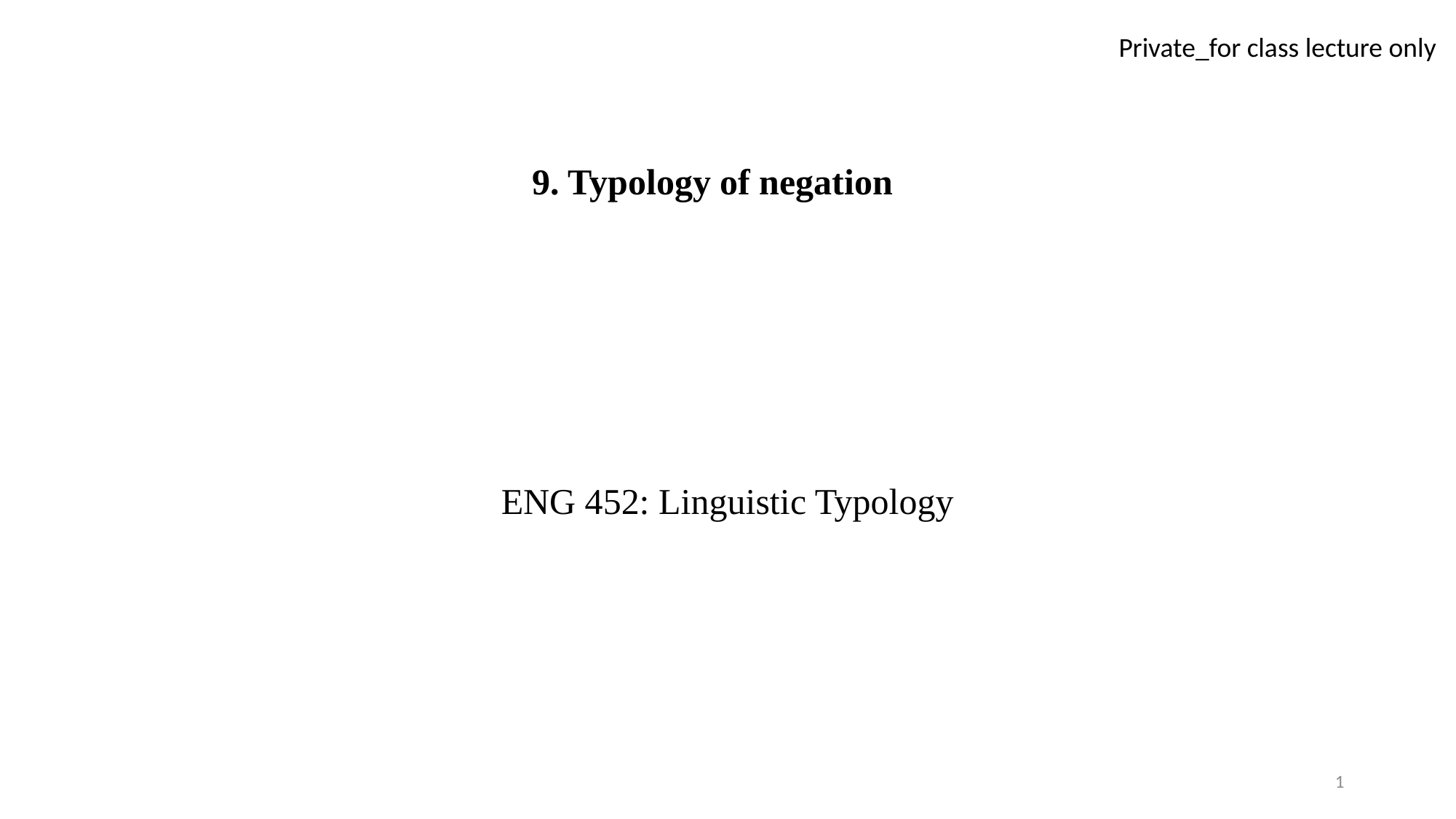

# 9. Typology of negation
ENG 452: Linguistic Typology
1